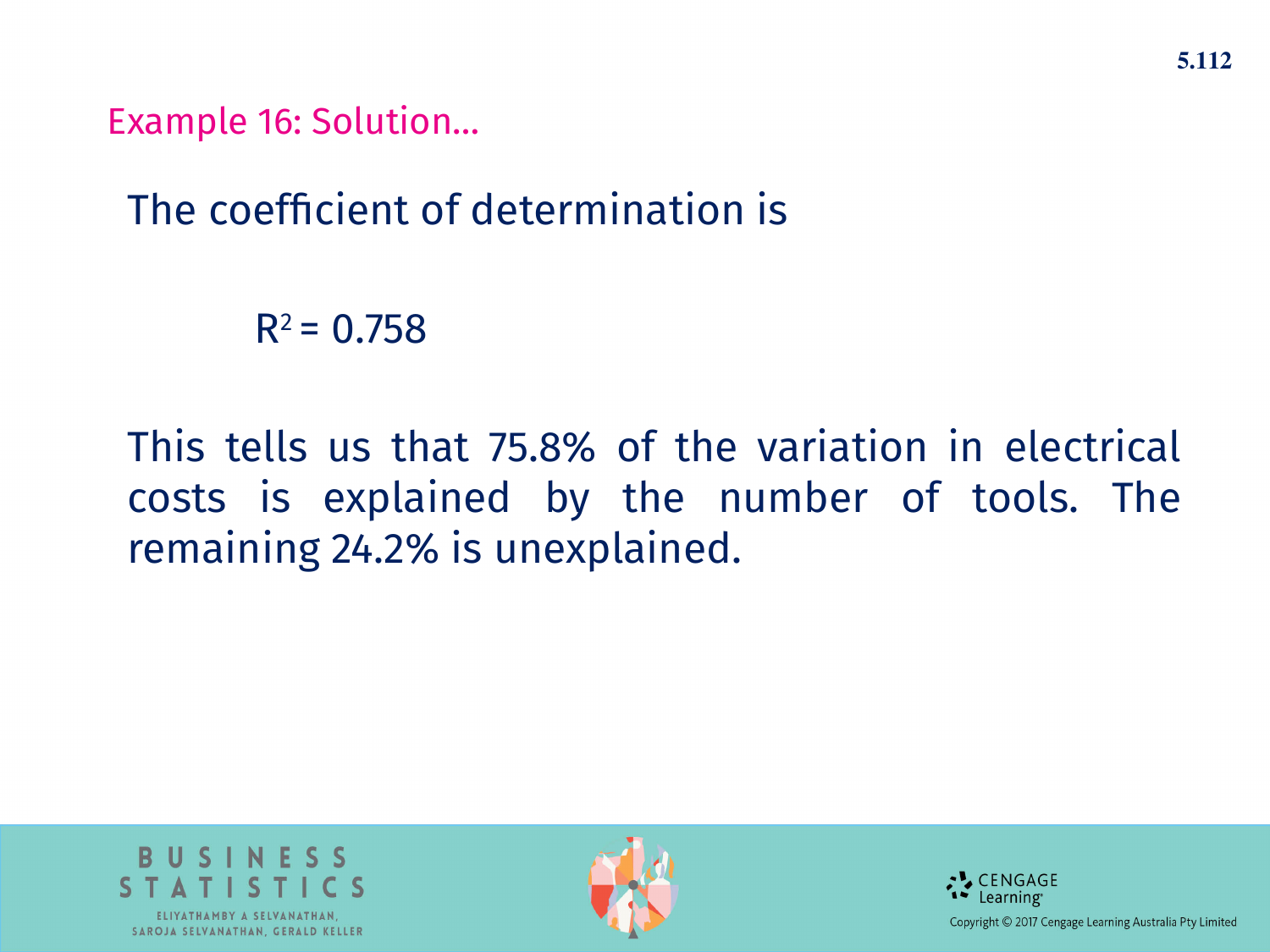

5.112
Example 16: Solution…
The coefficient of determination is

	R2 = 0.758

This tells us that 75.8% of the variation in electrical costs is explained by the number of tools. The remaining 24.2% is unexplained.